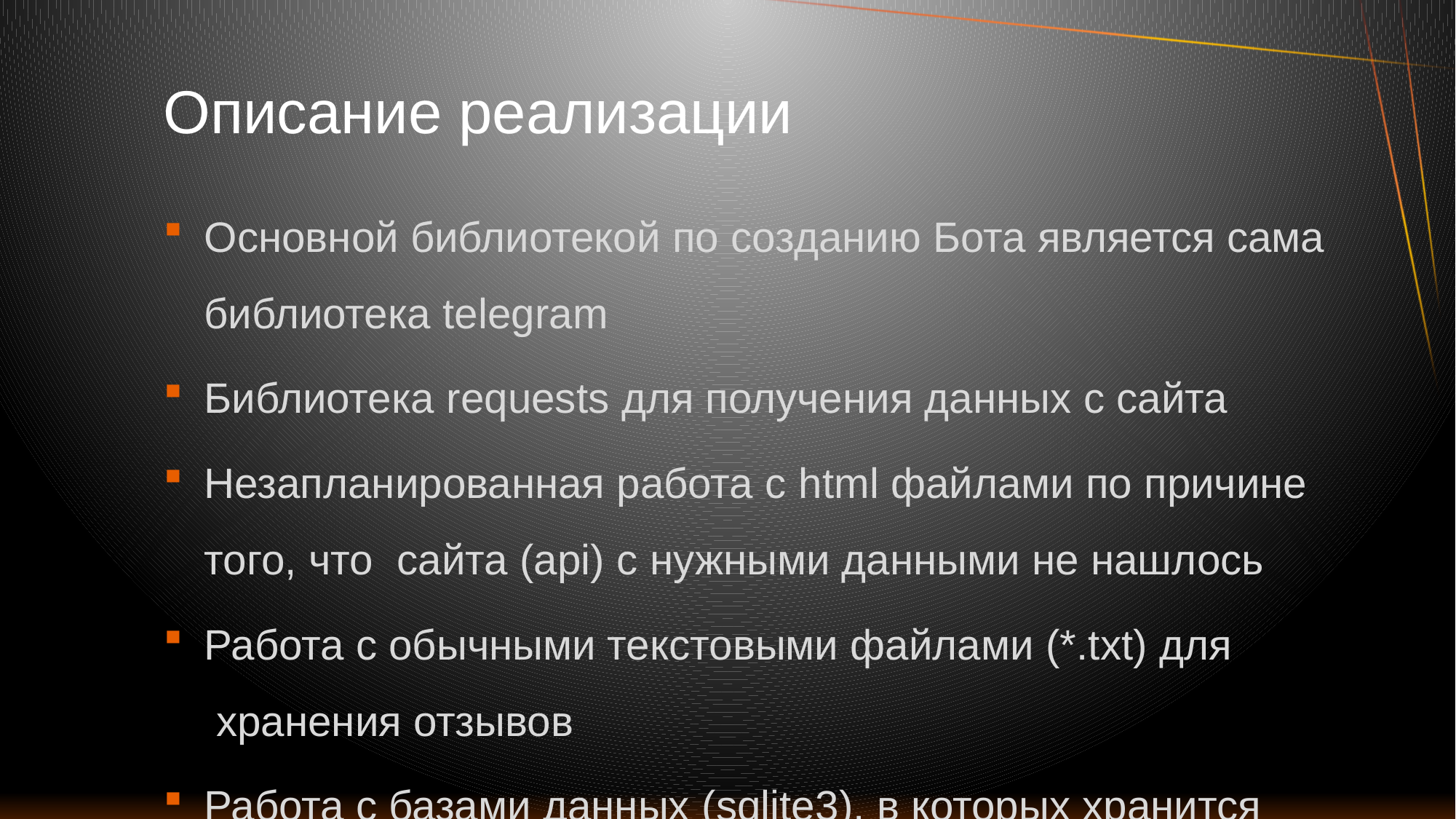

# Описание реализации
Основной библиотекой по созданию Бота является сама библиотека telegram
Библиотека requests для получения данных с сайта
Незапланированная работа с html файлами по причине того, что  сайта (api) с нужными данными не нашлось
Работа с обычными текстовыми файлами (*.txt) для           хранения отзывов
Работа с базами данных (sqlite3), в которых хранится      очень много информации начиная с просто длинных         сообщений, чтобы место в коде не занимали, и заканчивая хранением оценок